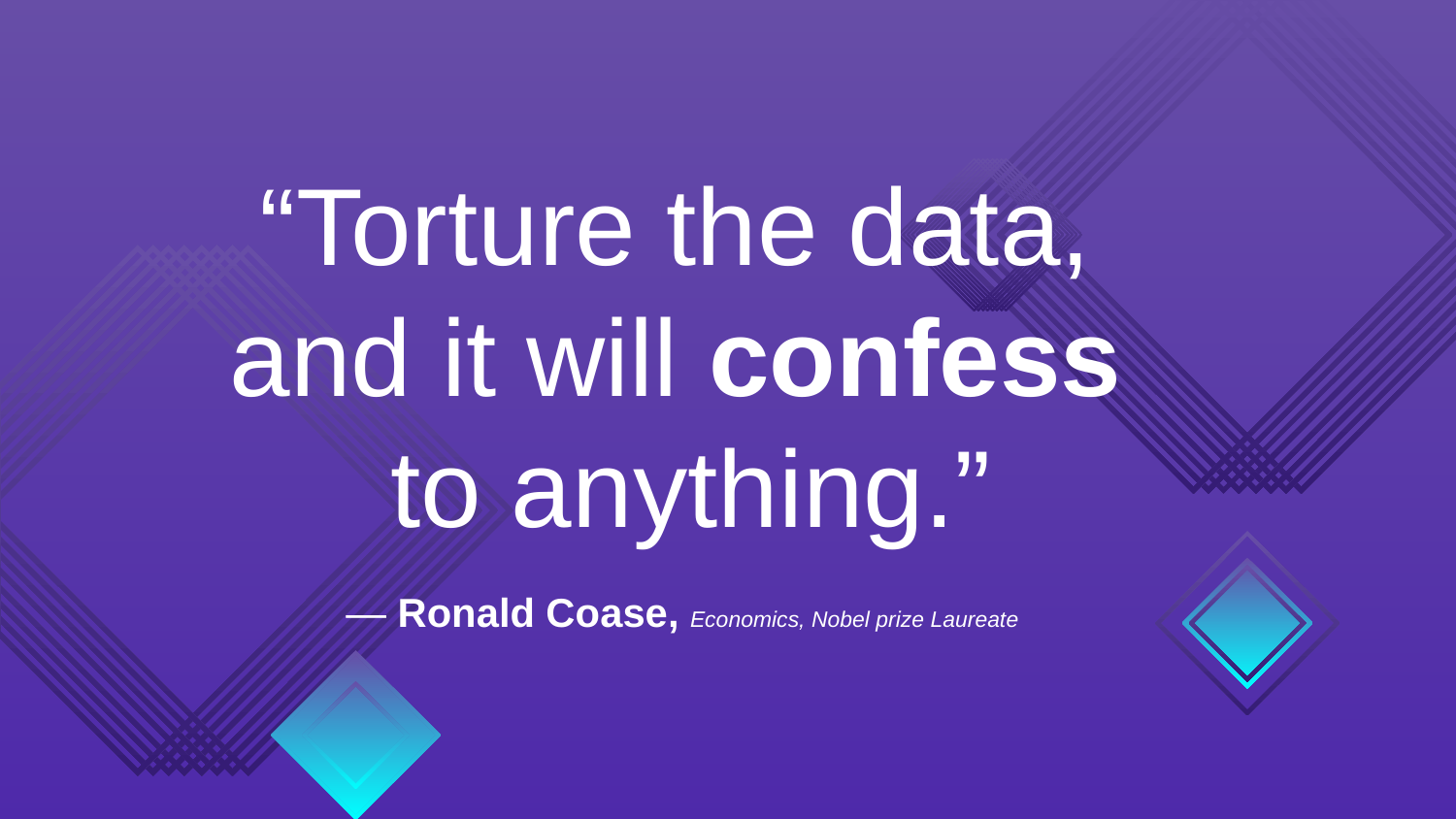

“Torture the data,
and it will confess
to anything.”
# — Ronald Coase, Economics, Nobel prize Laureate